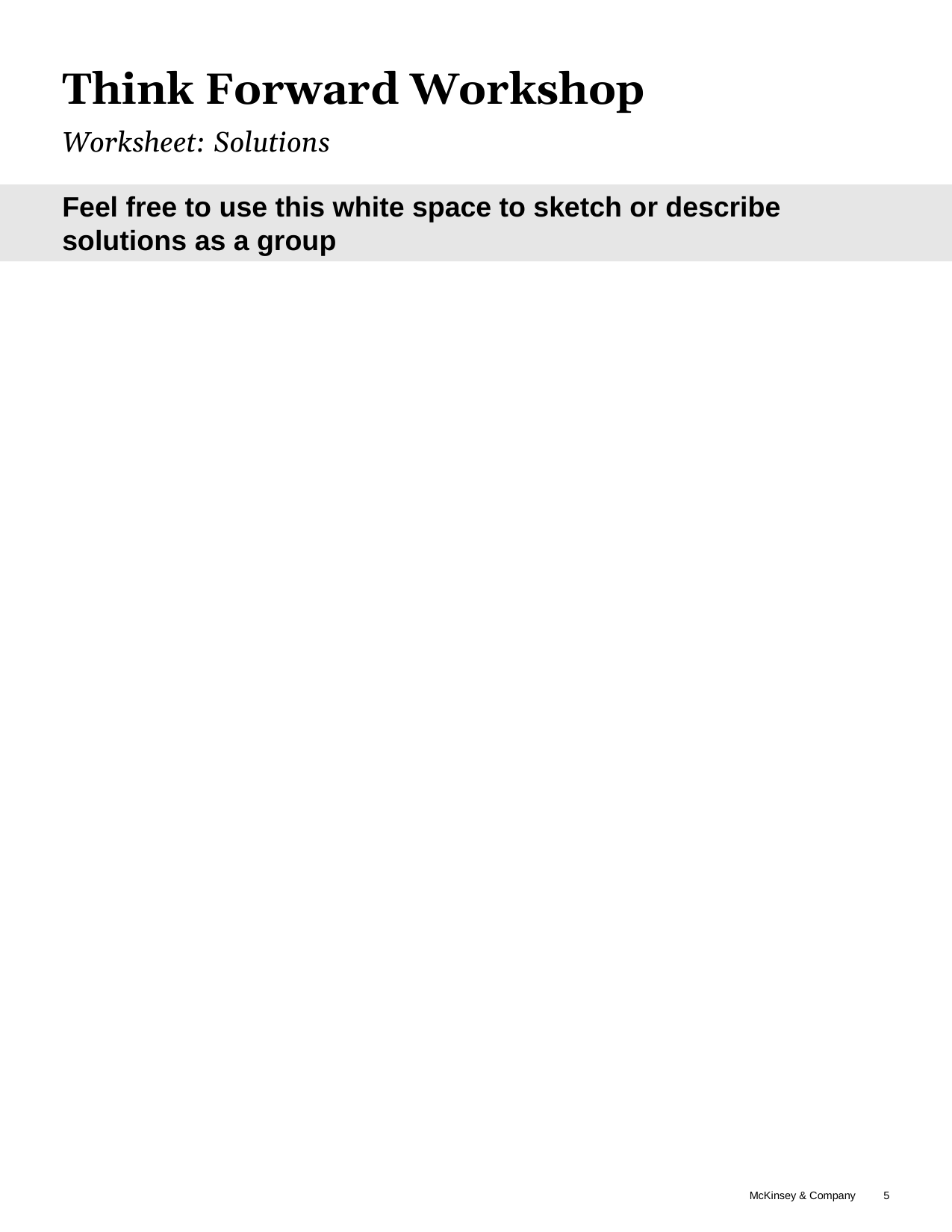

Think Forward Workshop
Worksheet: Solutions

Feel free to use this white space to sketch or describe solutions as a group